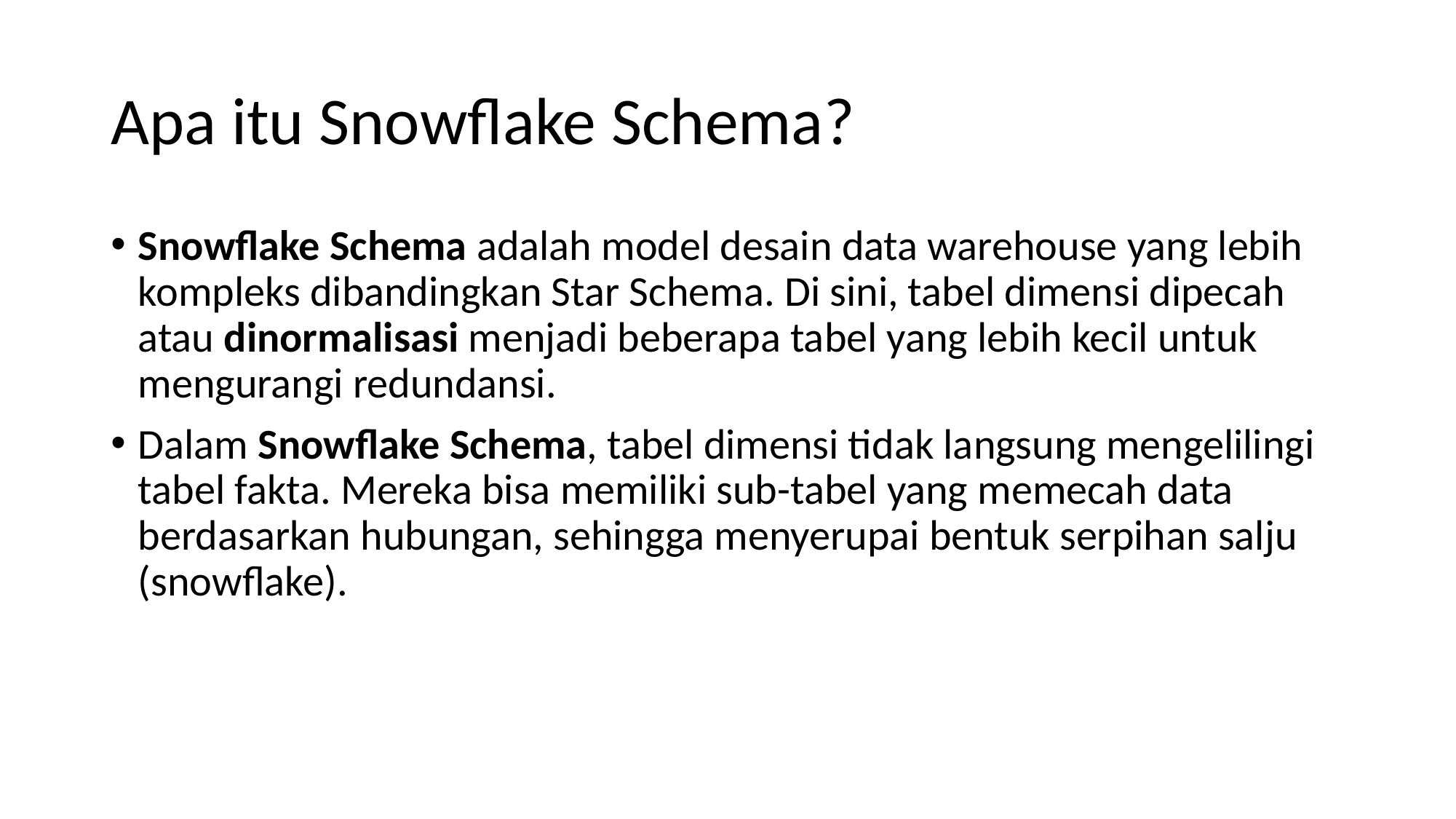

# Apa itu Snowflake Schema?
Snowflake Schema adalah model desain data warehouse yang lebih kompleks dibandingkan Star Schema. Di sini, tabel dimensi dipecah atau dinormalisasi menjadi beberapa tabel yang lebih kecil untuk mengurangi redundansi.
Dalam Snowflake Schema, tabel dimensi tidak langsung mengelilingi tabel fakta. Mereka bisa memiliki sub-tabel yang memecah data berdasarkan hubungan, sehingga menyerupai bentuk serpihan salju (snowflake).